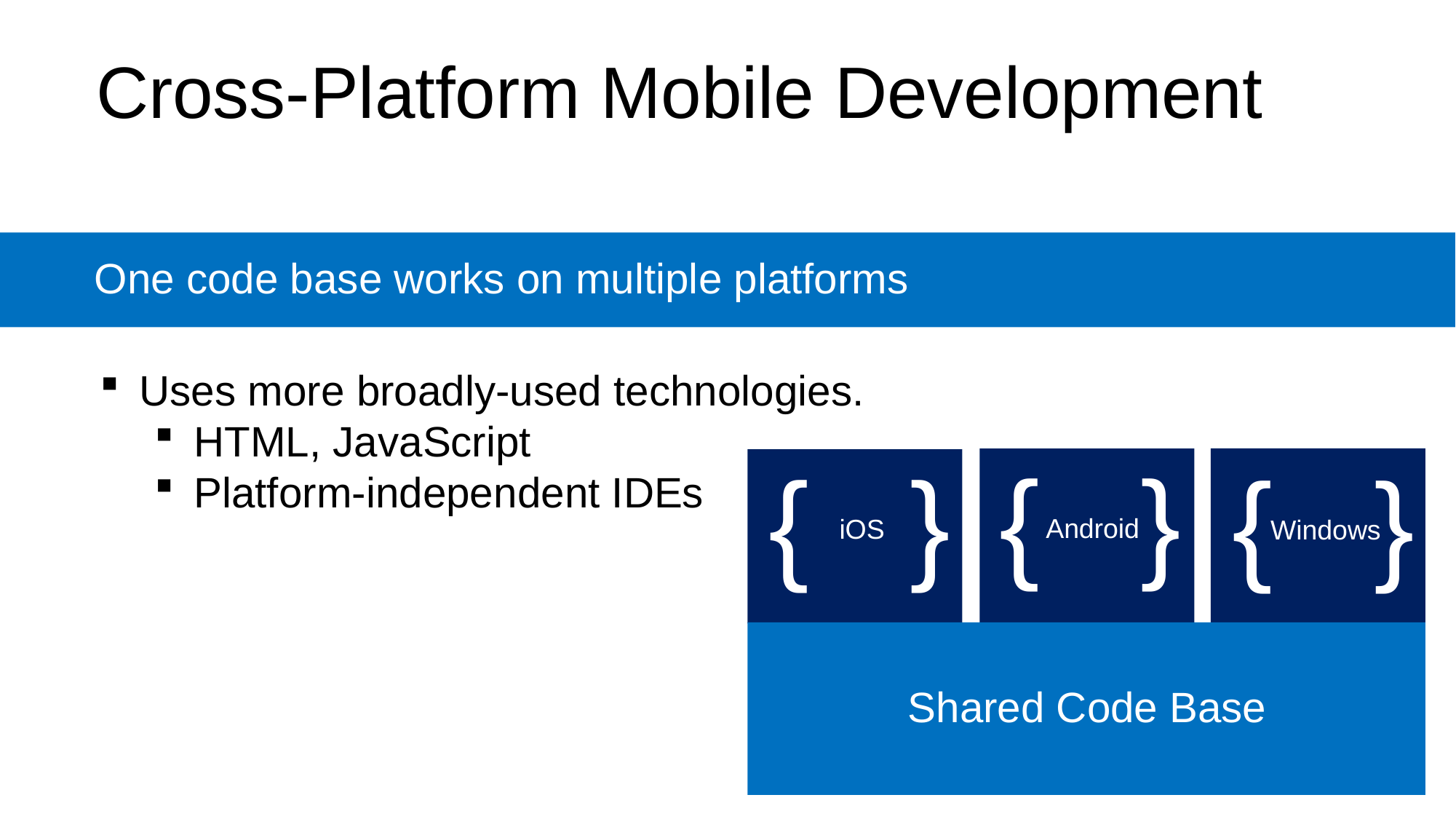

# Cross-Platform Mobile Development

One code base works on multiple platforms
Uses more broadly-used technologies.
HTML, JavaScript
Platform-independent IDEs

{   }
{   }
{   }
Android
iOS
Windows

Shared Code Base